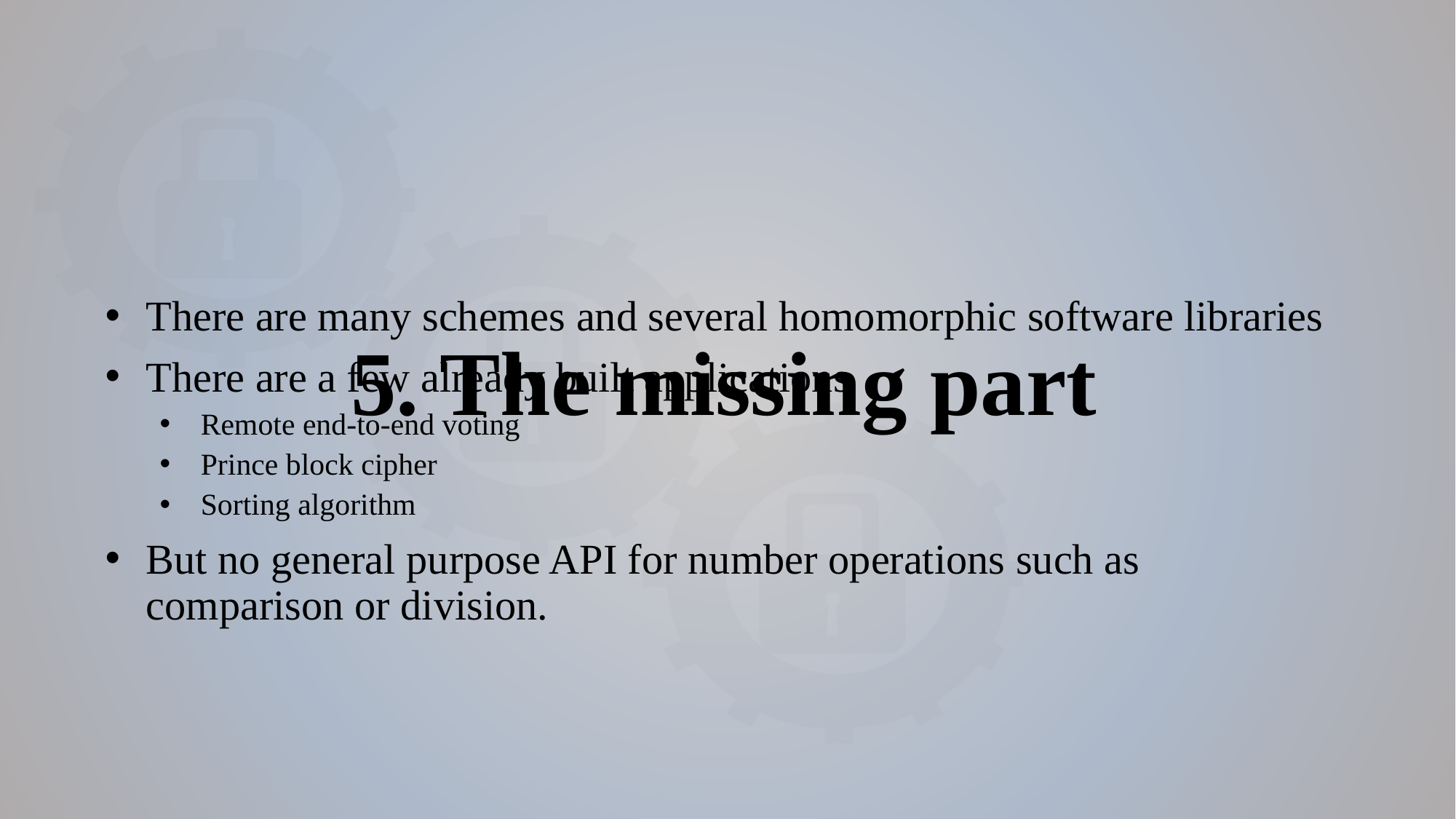

There are many schemes and several homomorphic software libraries
There are a few already built applications
Remote end-to-end voting
Prince block cipher
Sorting algorithm
But no general purpose API for number operations such as comparison or division.
# 5. The missing part